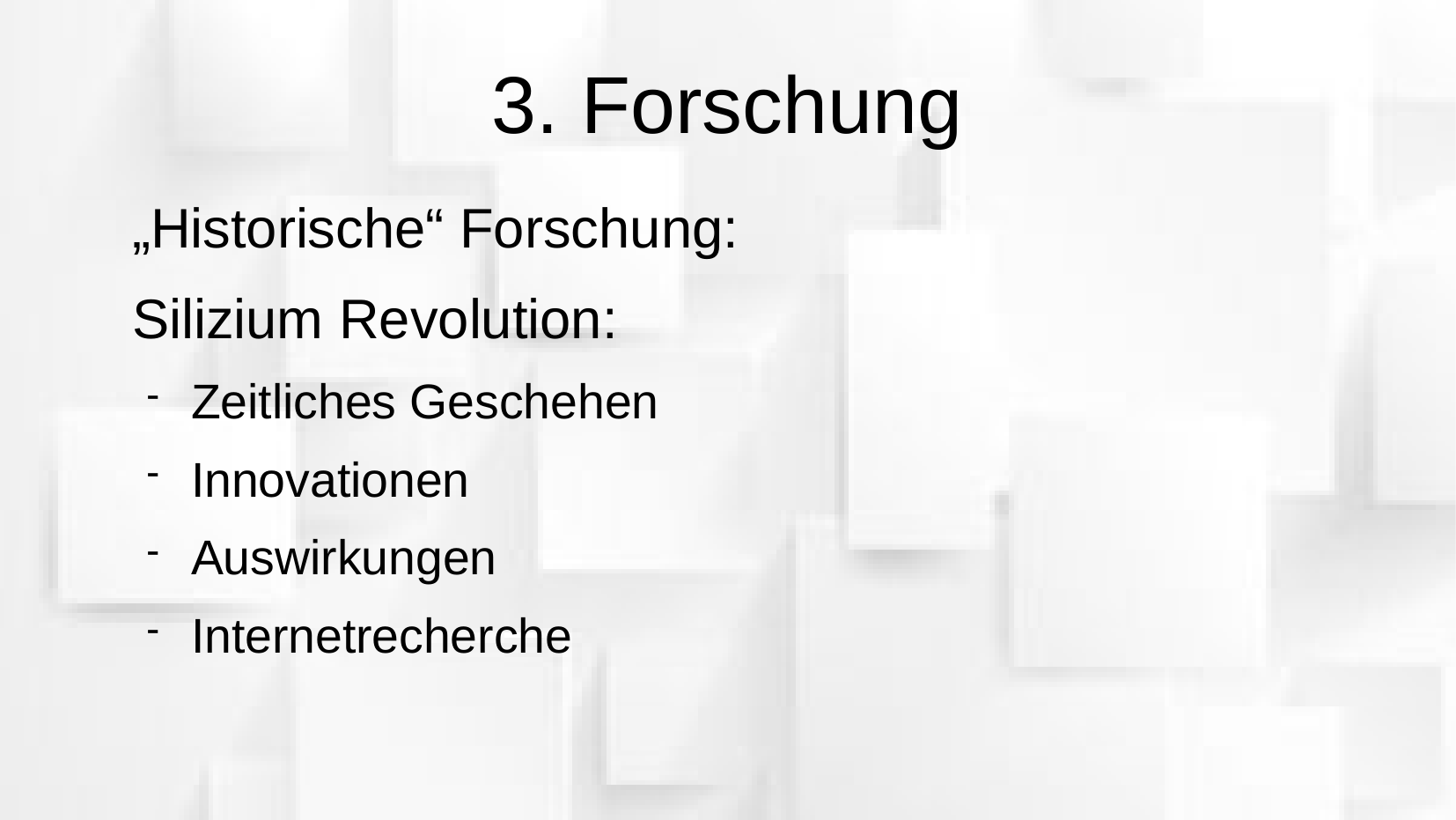

# 3. Forschung
„Historische“ Forschung:
Silizium Revolution:
Zeitliches Geschehen
Innovationen
Auswirkungen
Internetrecherche